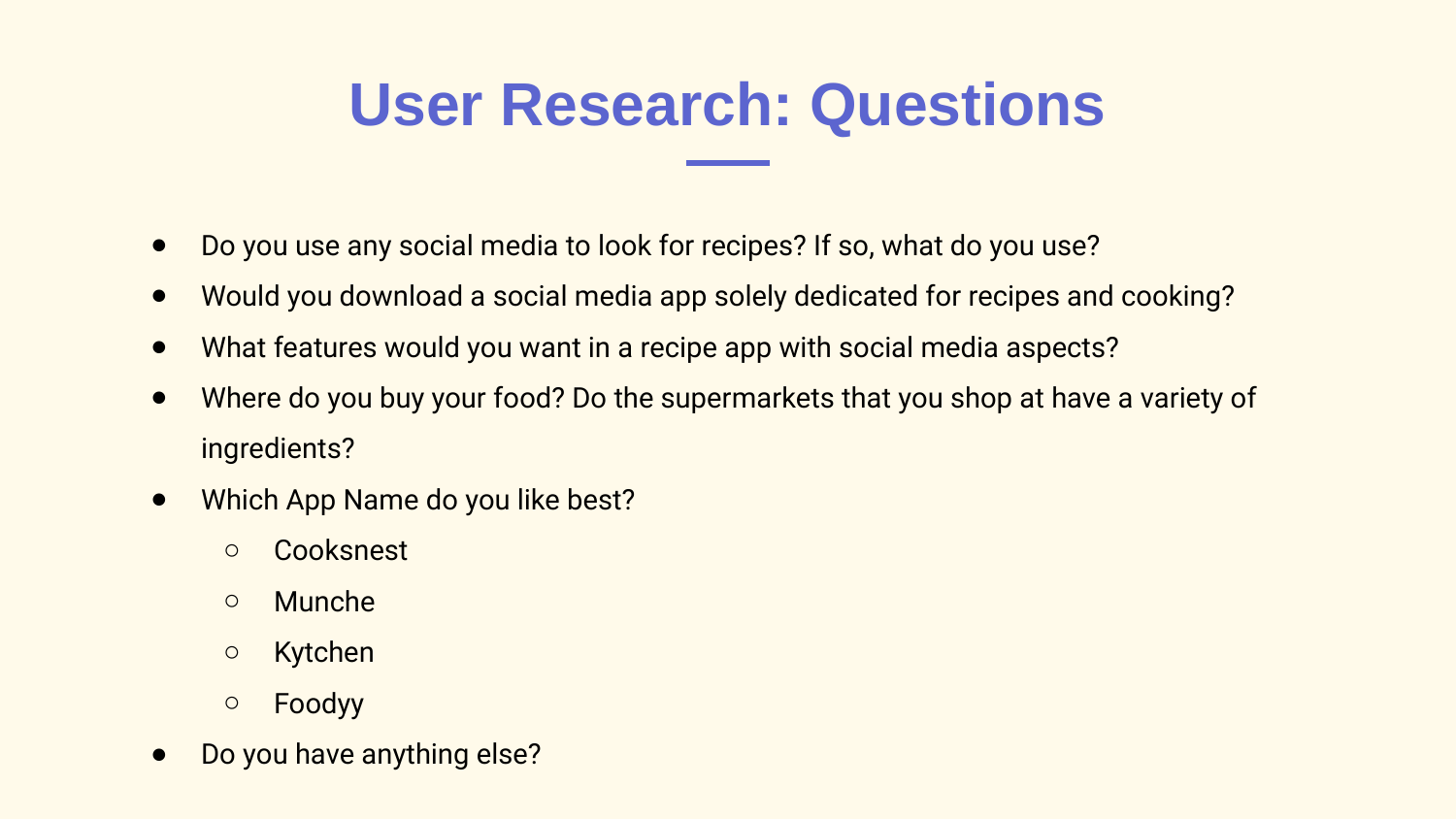

# User Research: Questions
Do you use any social media to look for recipes? If so, what do you use?
Would you download a social media app solely dedicated for recipes and cooking?
What features would you want in a recipe app with social media aspects?
Where do you buy your food? Do the supermarkets that you shop at have a variety of ingredients?
Which App Name do you like best?
Cooksnest
Munche
Kytchen
Foodyy
Do you have anything else?